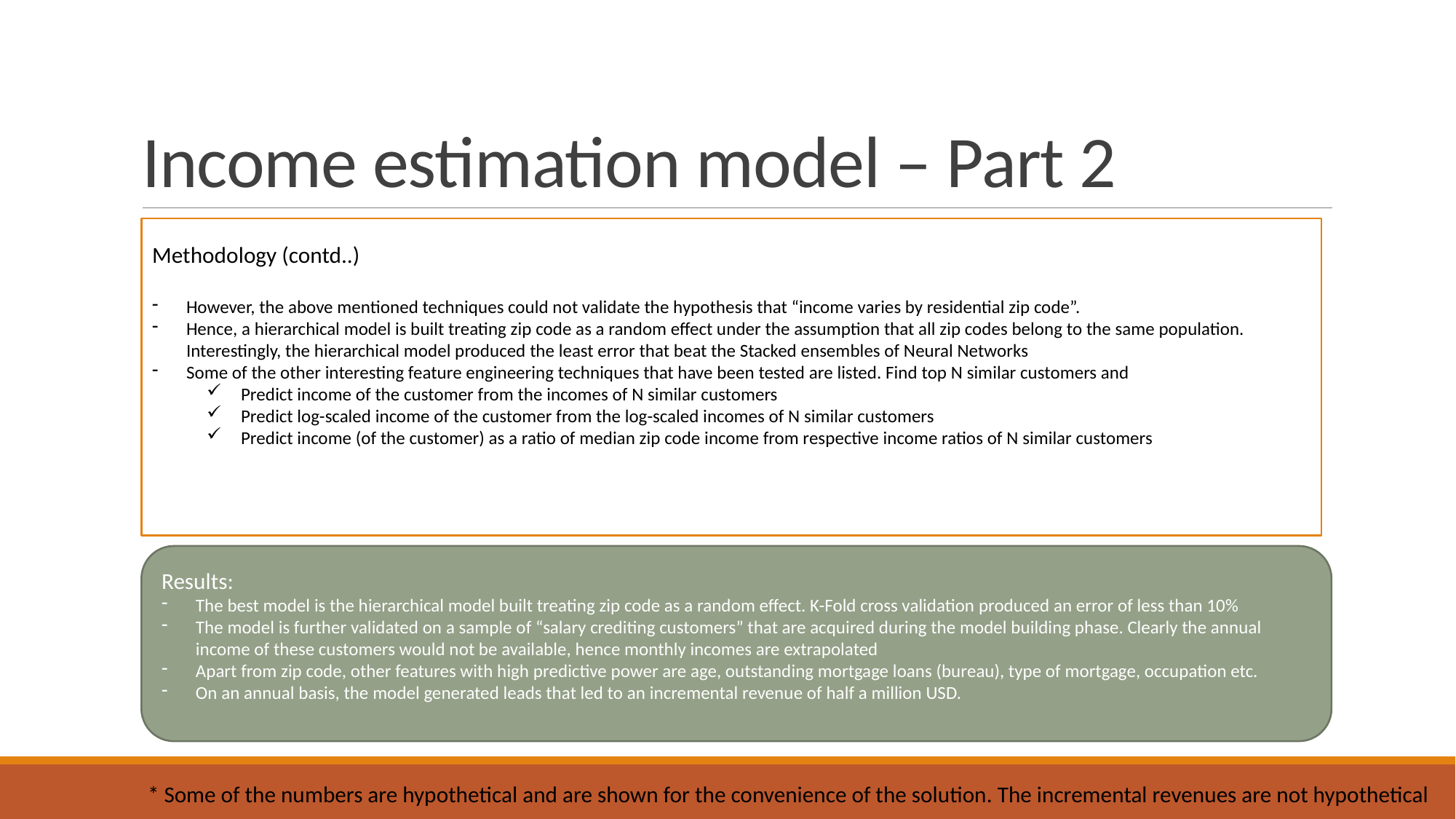

# Income estimation model – Part 2
Methodology (contd..)

However, the above mentioned techniques could not validate the hypothesis that “income varies by residential zip code”.
Hence, a hierarchical model is built treating zip code as a random effect under the assumption that all zip codes belong to the same population. Interestingly, the hierarchical model produced the least error that beat the Stacked ensembles of Neural Networks
Some of the other interesting feature engineering techniques that have been tested are listed. Find top N similar customers and
Predict income of the customer from the incomes of N similar customers
Predict log-scaled income of the customer from the log-scaled incomes of N similar customers
Predict income (of the customer) as a ratio of median zip code income from respective income ratios of N similar customers

Results:
The best model is the hierarchical model built treating zip code as a random effect. K-Fold cross validation produced an error of less than 10%
The model is further validated on a sample of “salary crediting customers” that are acquired during the model building phase. Clearly the annual income of these customers would not be available, hence monthly incomes are extrapolated
Apart from zip code, other features with high predictive power are age, outstanding mortgage loans (bureau), type of mortgage, occupation etc.
On an annual basis, the model generated leads that led to an incremental revenue of half a million USD.

* Some of the numbers are hypothetical and are shown for the convenience of the solution. The incremental revenues are not hypothetical